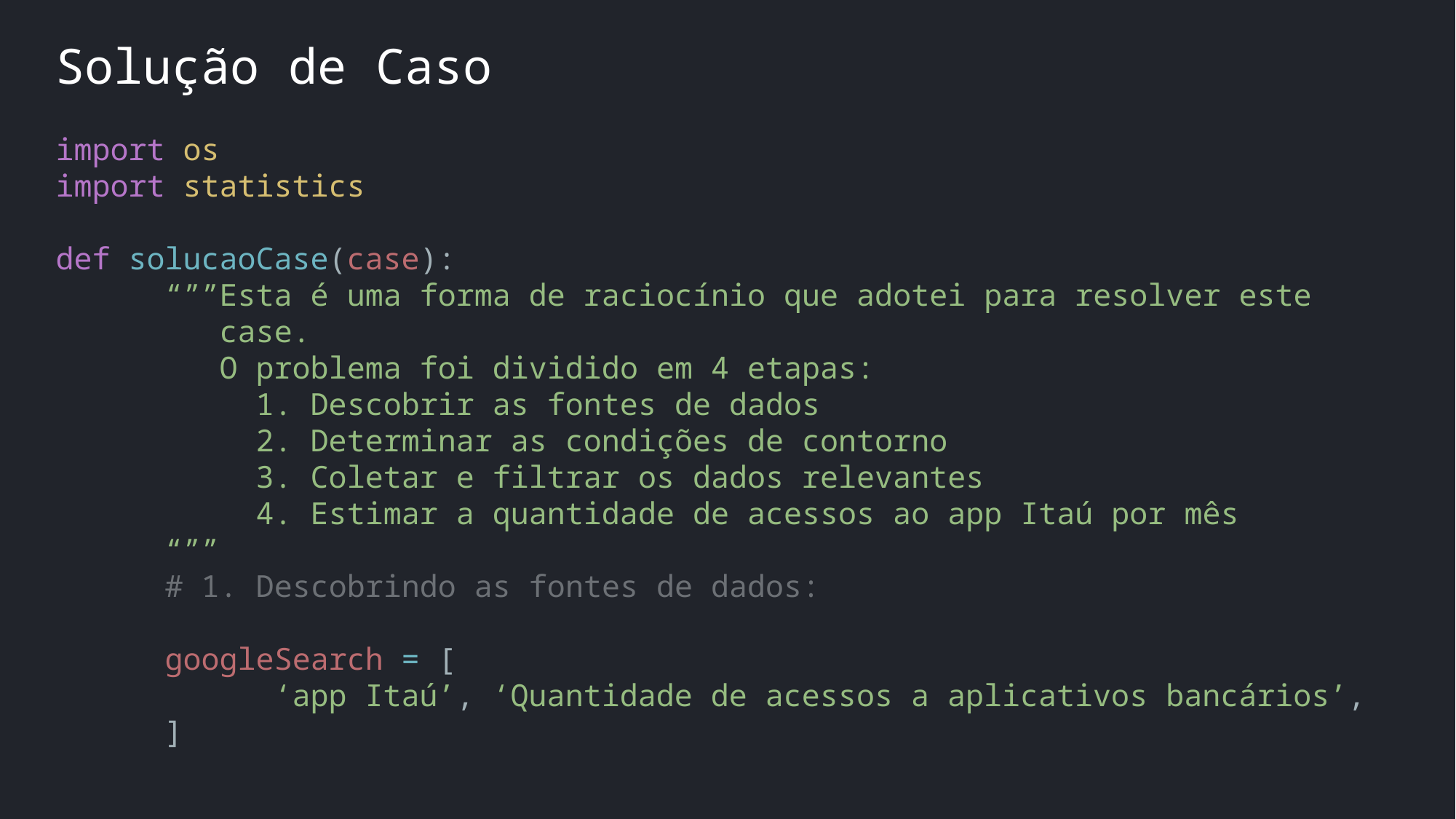

Solução de Caso

import os
import statistics

def solucaoCase(case):
	“””Esta é uma forma de raciocínio que adotei para resolver este 		   case.
	   O problema foi dividido em 4 etapas:
	     1. Descobrir as fontes de dados
	     2. Determinar as condições de contorno
	     3. Coletar e filtrar os dados relevantes
	     4. Estimar a quantidade de acessos ao app Itaú por mês
	“””
	# 1. Descobrindo as fontes de dados:

	googleSearch = [
		‘app Itaú’, ‘Quantidade de acessos a aplicativos bancários’,
	]